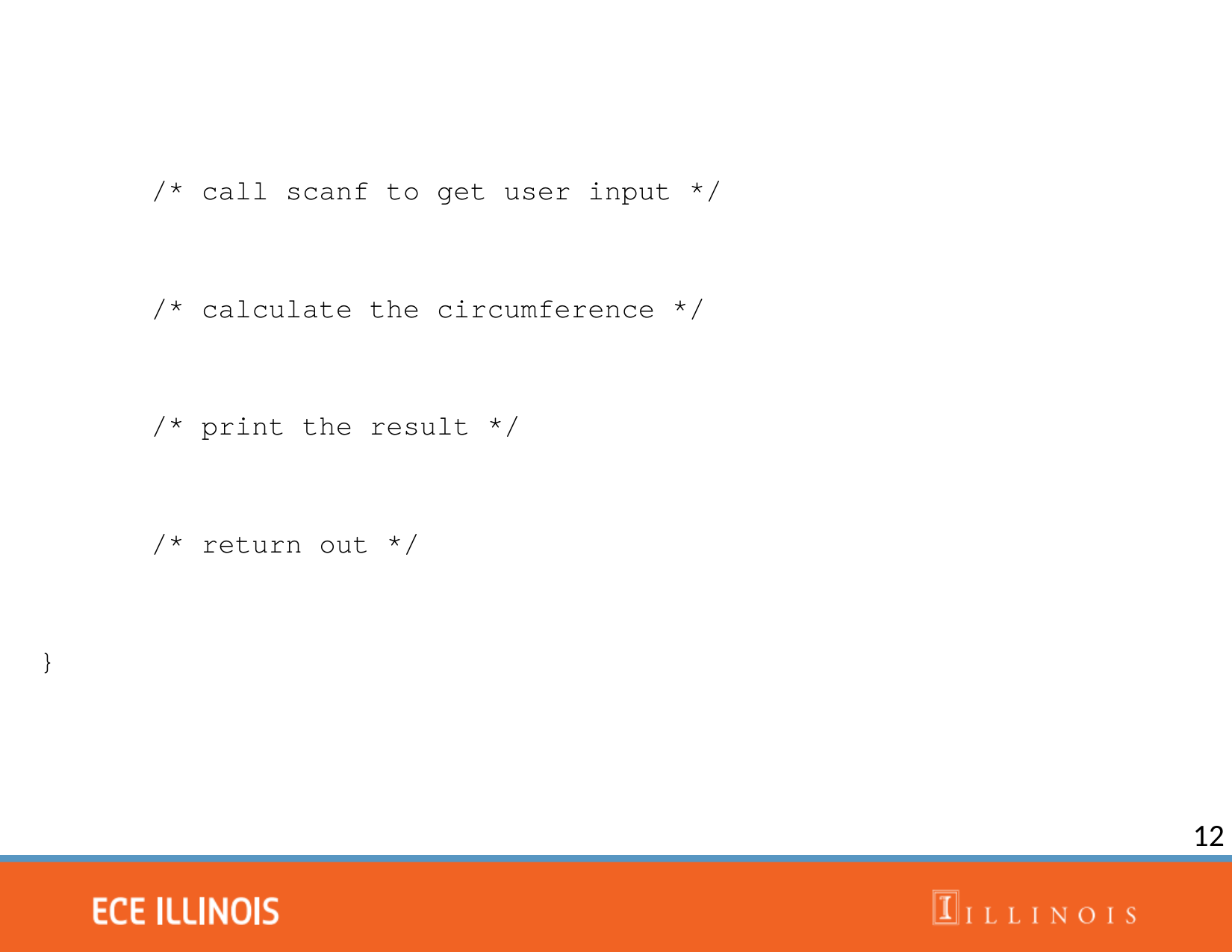

/* call scanf to get user input */

	/* calculate the circumference */

	/* print the result */

	/* return out */

}
12